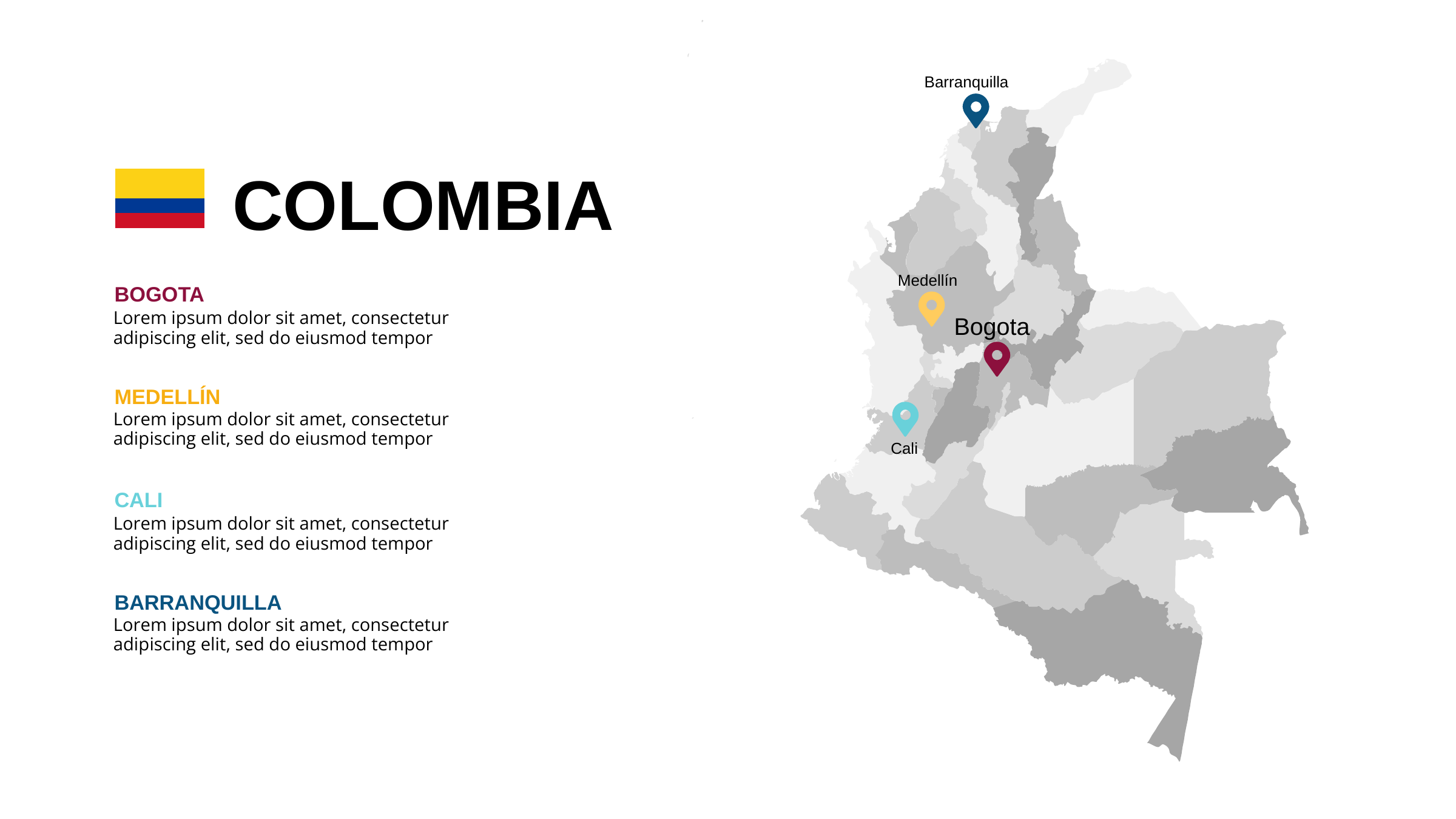

Barranquilla

COLOMBIA

Medellín
BOGOTA

Lorem ipsum dolor sit amet, consectetur adipiscing elit, sed do eiusmod tempor
Bogota

MEDELLÍN

Lorem ipsum dolor sit amet, consectetur adipiscing elit, sed do eiusmod tempor

Cali

CALI

Lorem ipsum dolor sit amet, consectetur adipiscing elit, sed do eiusmod tempor

BARRANQUILLA
Lorem ipsum dolor sit amet, consectetur adipiscing elit, sed do eiusmod tempor